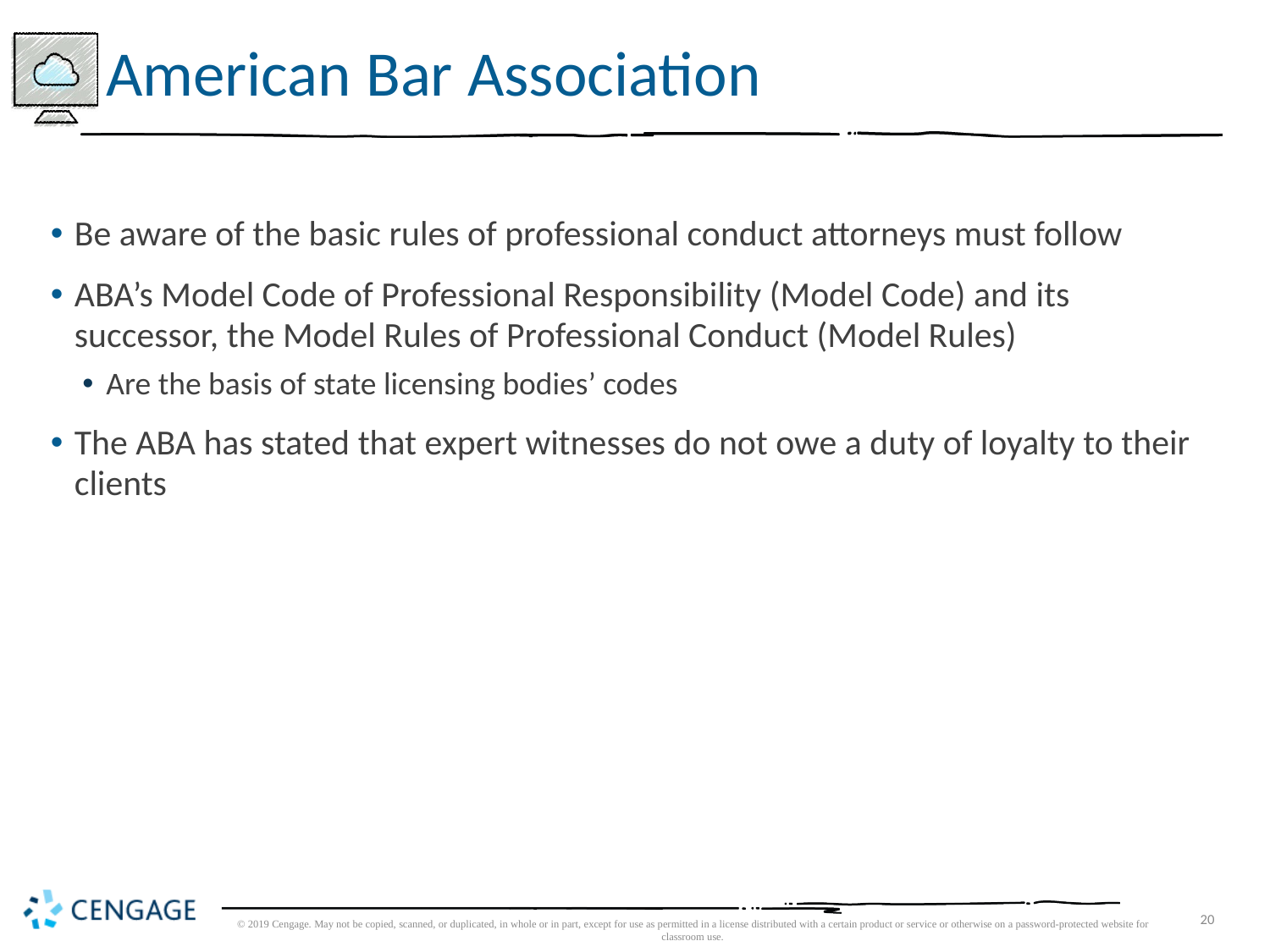

# American Bar Association
Be aware of the basic rules of professional conduct attorneys must follow
ABA’s Model Code of Professional Responsibility (Model Code) and its successor, the Model Rules of Professional Conduct (Model Rules)
Are the basis of state licensing bodies’ codes
The ABA has stated that expert witnesses do not owe a duty of loyalty to their clients
© 2019 Cengage. May not be copied, scanned, or duplicated, in whole or in part, except for use as permitted in a license distributed with a certain product or service or otherwise on a password-protected website for classroom use.